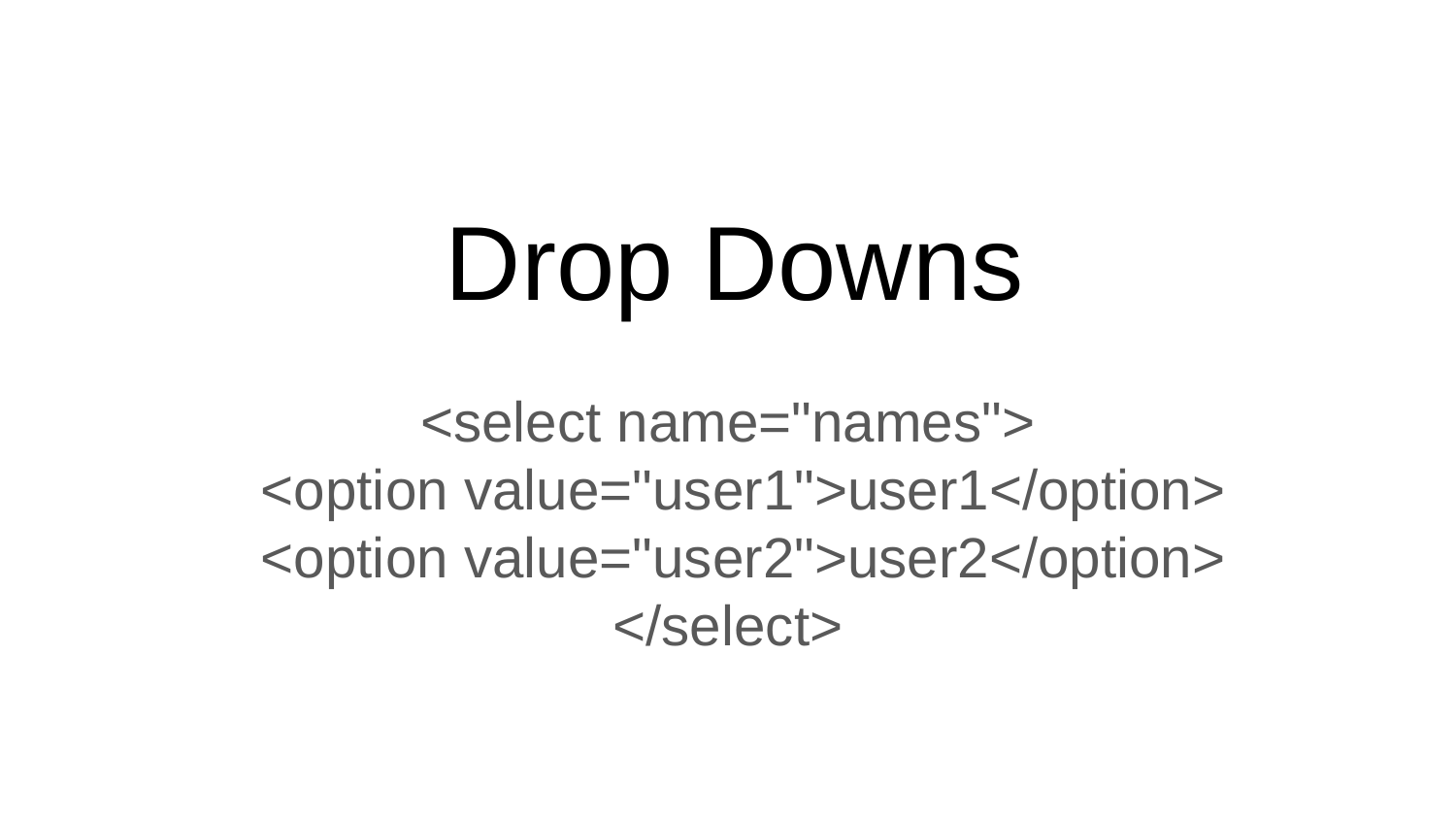

# Drop Downs
<select name="names">
  <option value="user1">user1</option>
  <option value="user2">user2</option>
</select>